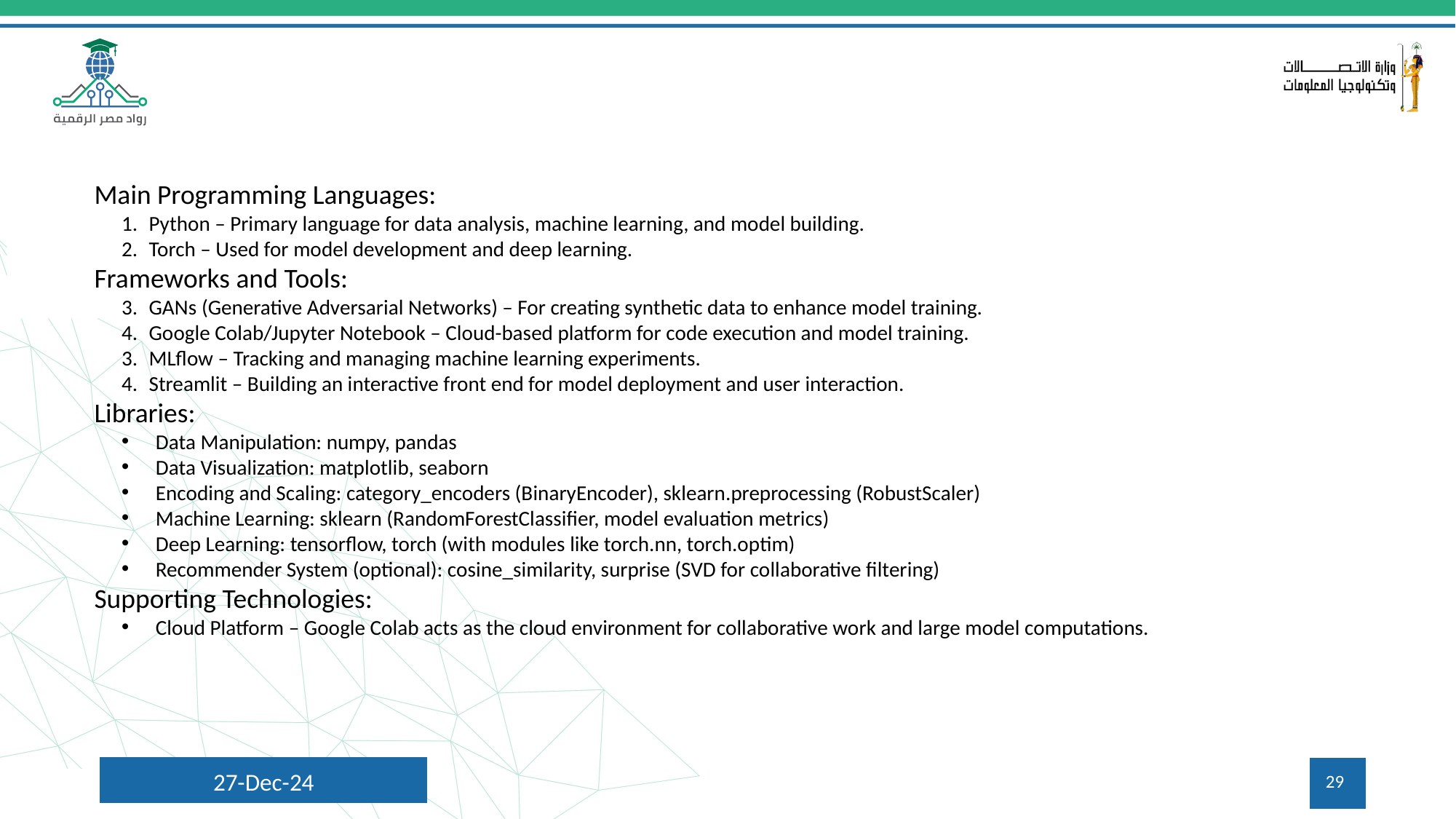

# Main Programming Languages:
Python – Primary language for data analysis, machine learning, and model building.
Torch – Used for model development and deep learning.
Frameworks and Tools:
GANs (Generative Adversarial Networks) – For creating synthetic data to enhance model training.
Google Colab/Jupyter Notebook – Cloud-based platform for code execution and model training.
MLflow – Tracking and managing machine learning experiments.
Streamlit – Building an interactive front end for model deployment and user interaction.
Libraries:
Data Manipulation: numpy, pandas
Data Visualization: matplotlib, seaborn
Encoding and Scaling: category_encoders (BinaryEncoder), sklearn.preprocessing (RobustScaler)
Machine Learning: sklearn (RandomForestClassifier, model evaluation metrics)
Deep Learning: tensorflow, torch (with modules like torch.nn, torch.optim)
Recommender System (optional): cosine_similarity, surprise (SVD for collaborative filtering)
Supporting Technologies:
Cloud Platform – Google Colab acts as the cloud environment for collaborative work and large model computations.

27-Dec-24
29